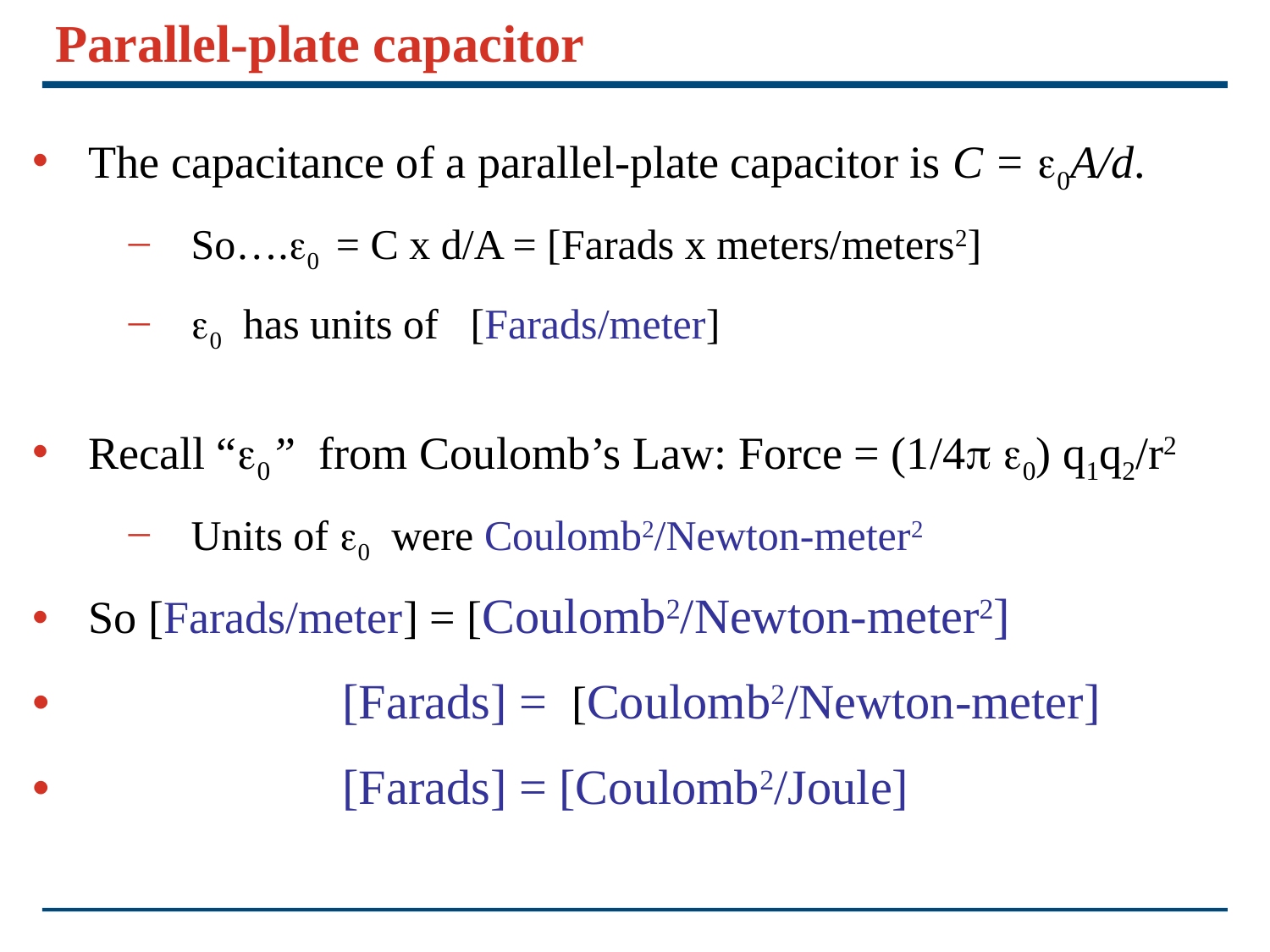

# Parallel-plate capacitor
The capacitance of a parallel-plate capacitor is C = ε0A/d.
So….ε0  = C x d/A = [Farads x meters/meters2]
ε0  has units of   [Farads/meter]
Recall “ε0”  from Coulomb’s Law: Force = (1/4π ε0) q1q2/r2
Units of ε0  were Coulomb2/Newton-meter2
So [Farads/meter] = [Coulomb2/Newton-meter2]
 		[Farads] =  [Coulomb2/Newton-meter]
 		[Farads] = [Coulomb2/Joule]